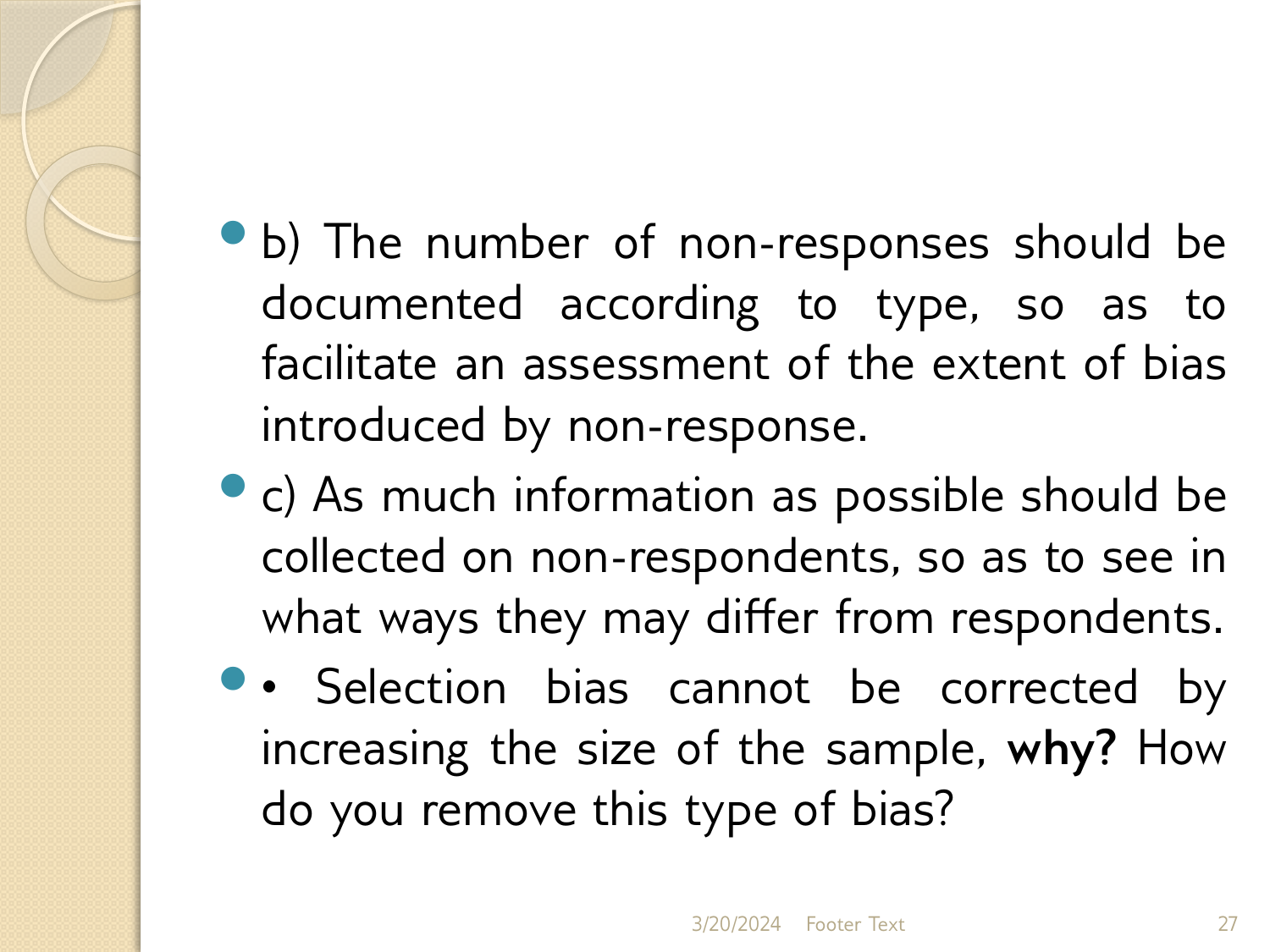

#
b) The number of non-responses should be documented according to type, so as to facilitate an assessment of the extent of bias introduced by non-response.
c) As much information as possible should be collected on non-respondents, so as to see in what ways they may differ from respondents.
• Selection bias cannot be corrected by increasing the size of the sample, why? How do you remove this type of bias?

3/20/2024
Footer Text
27